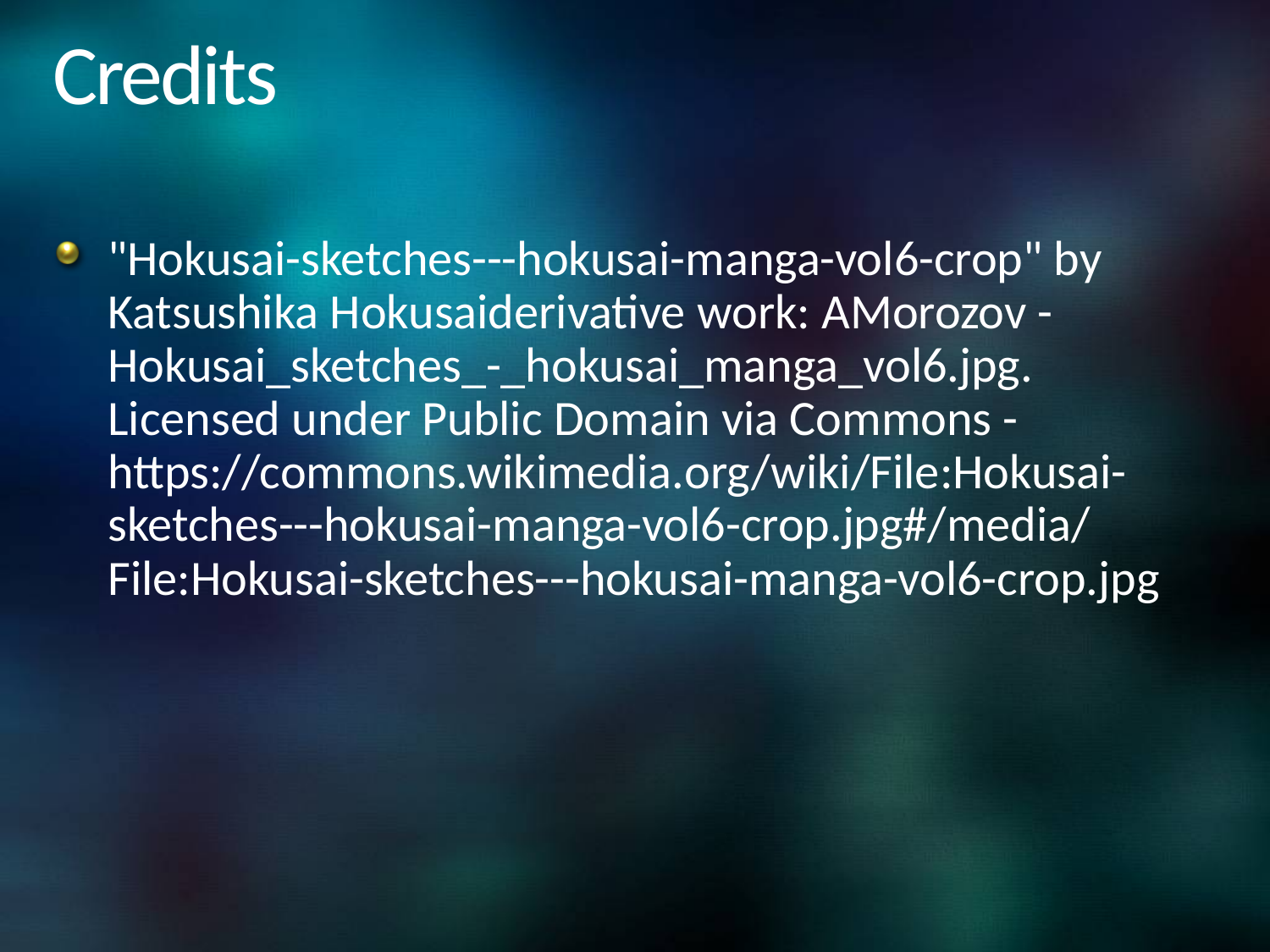

# Credits
"Hokusai-sketches---hokusai-manga-vol6-crop" by Katsushika Hokusaiderivative work: AMorozov - Hokusai_sketches_-_hokusai_manga_vol6.jpg. Licensed under Public Domain via Commons - https://commons.wikimedia.org/wiki/File:Hokusai-sketches---hokusai-manga-vol6-crop.jpg#/media/File:Hokusai-sketches---hokusai-manga-vol6-crop.jpg